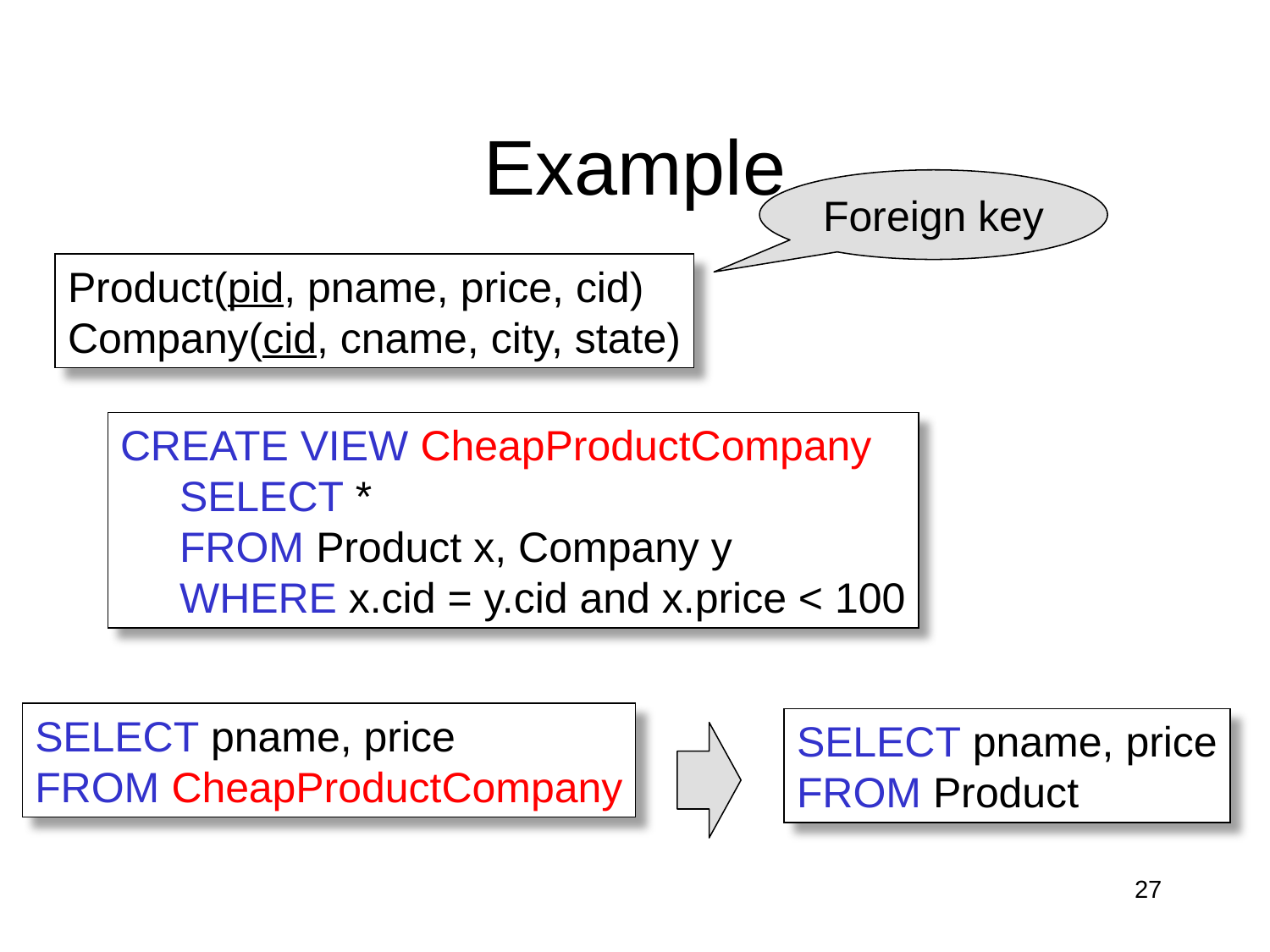

# Example
Foreign key
Product(pid, pname, price, cid)
Company(cid, cname, city, state)
CREATE VIEW CheapProductCompany
     SELECT *
     FROM Product x, Company y
     WHERE x.cid = y.cid and x.price < 100
SELECT pname, price
FROM CheapProductCompany
SELECT pname, price
FROM Product

27